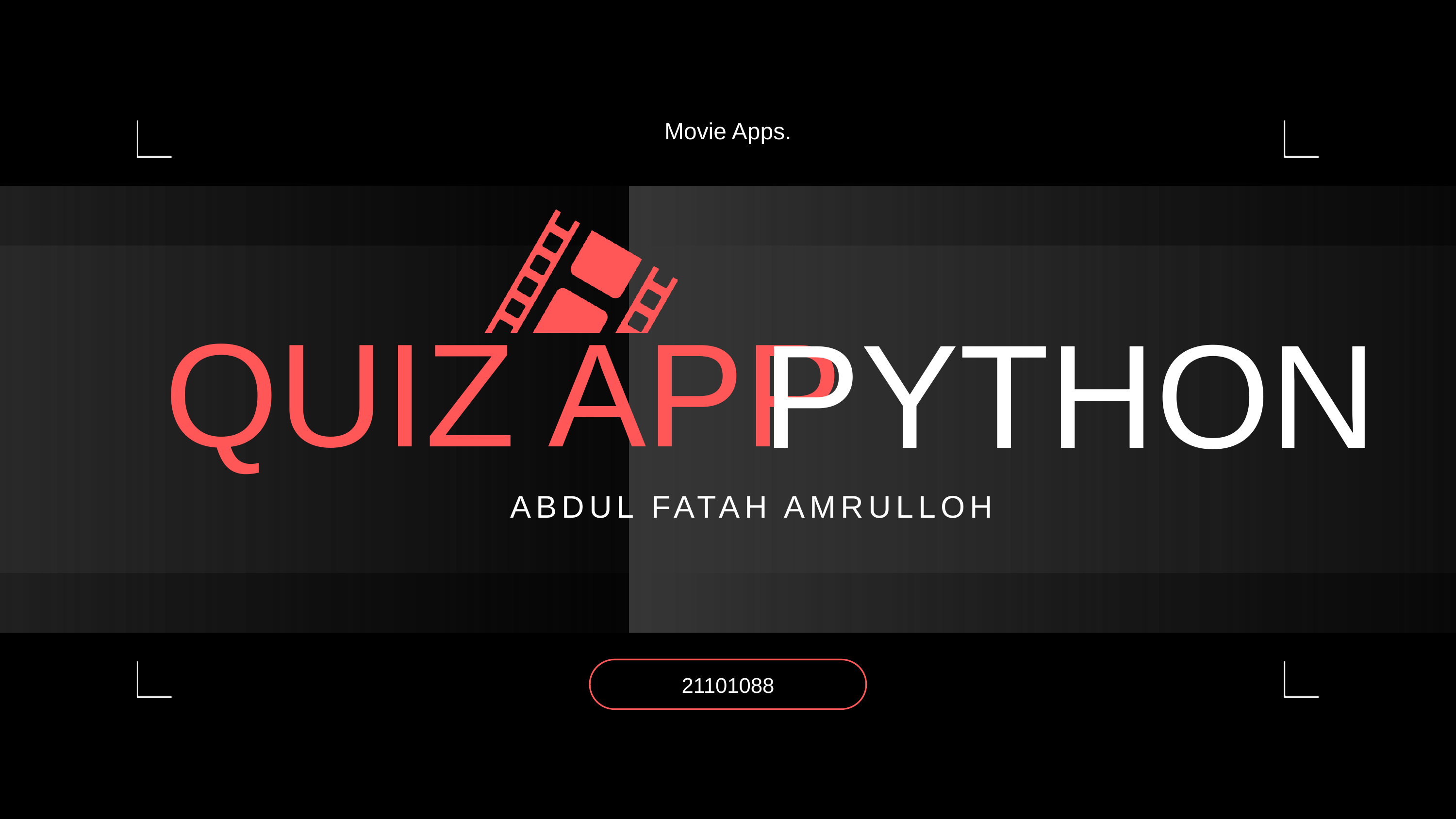

Movie Apps.

QUIZ APP
PYTHON
ABDUL FATAH AMRULLOH

21101088